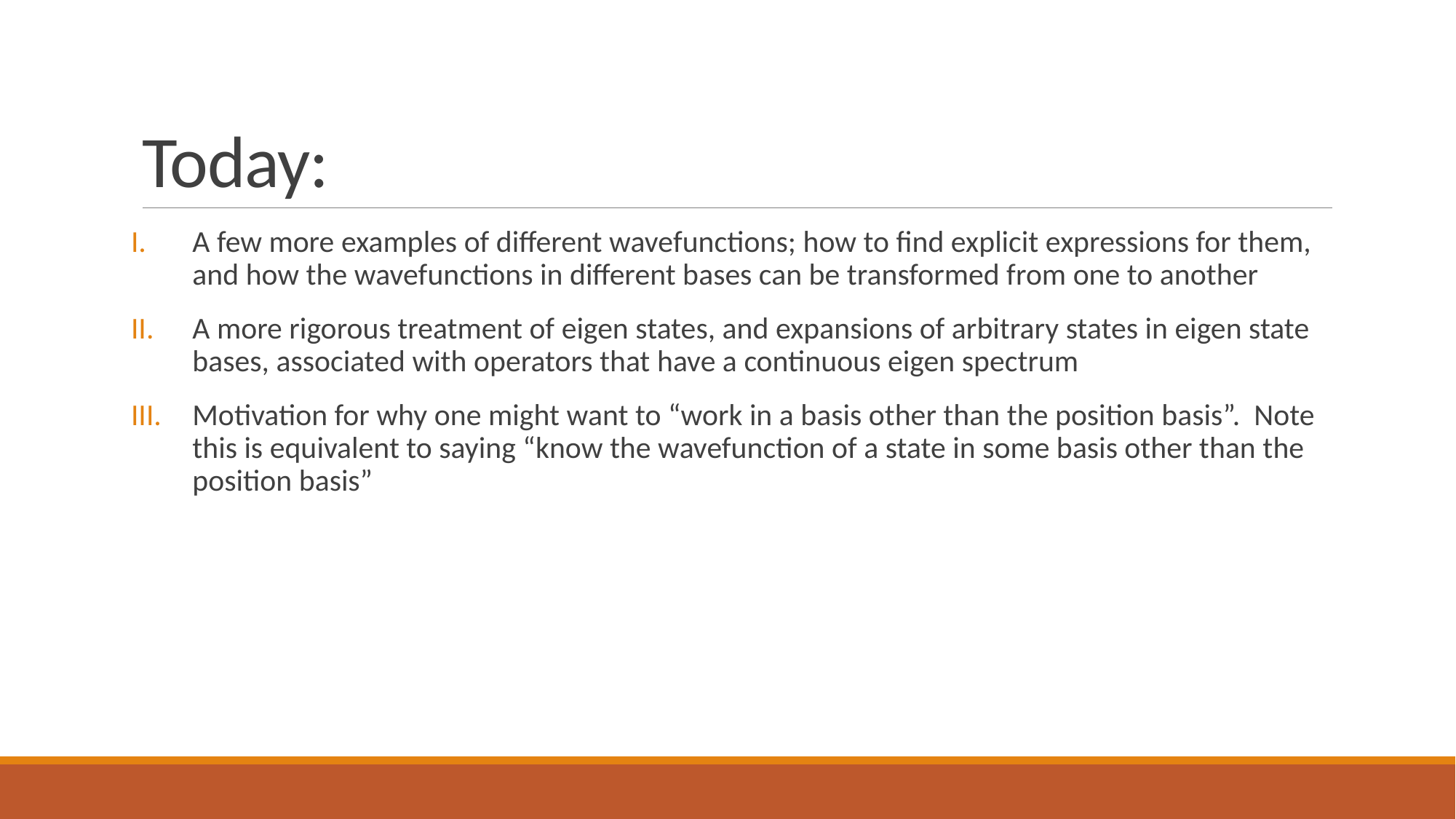

# Today:
A few more examples of different wavefunctions; how to find explicit expressions for them, and how the wavefunctions in different bases can be transformed from one to another
A more rigorous treatment of eigen states, and expansions of arbitrary states in eigen state bases, associated with operators that have a continuous eigen spectrum
Motivation for why one might want to “work in a basis other than the position basis”.  Note this is equivalent to saying “know the wavefunction of a state in some basis other than the position basis”